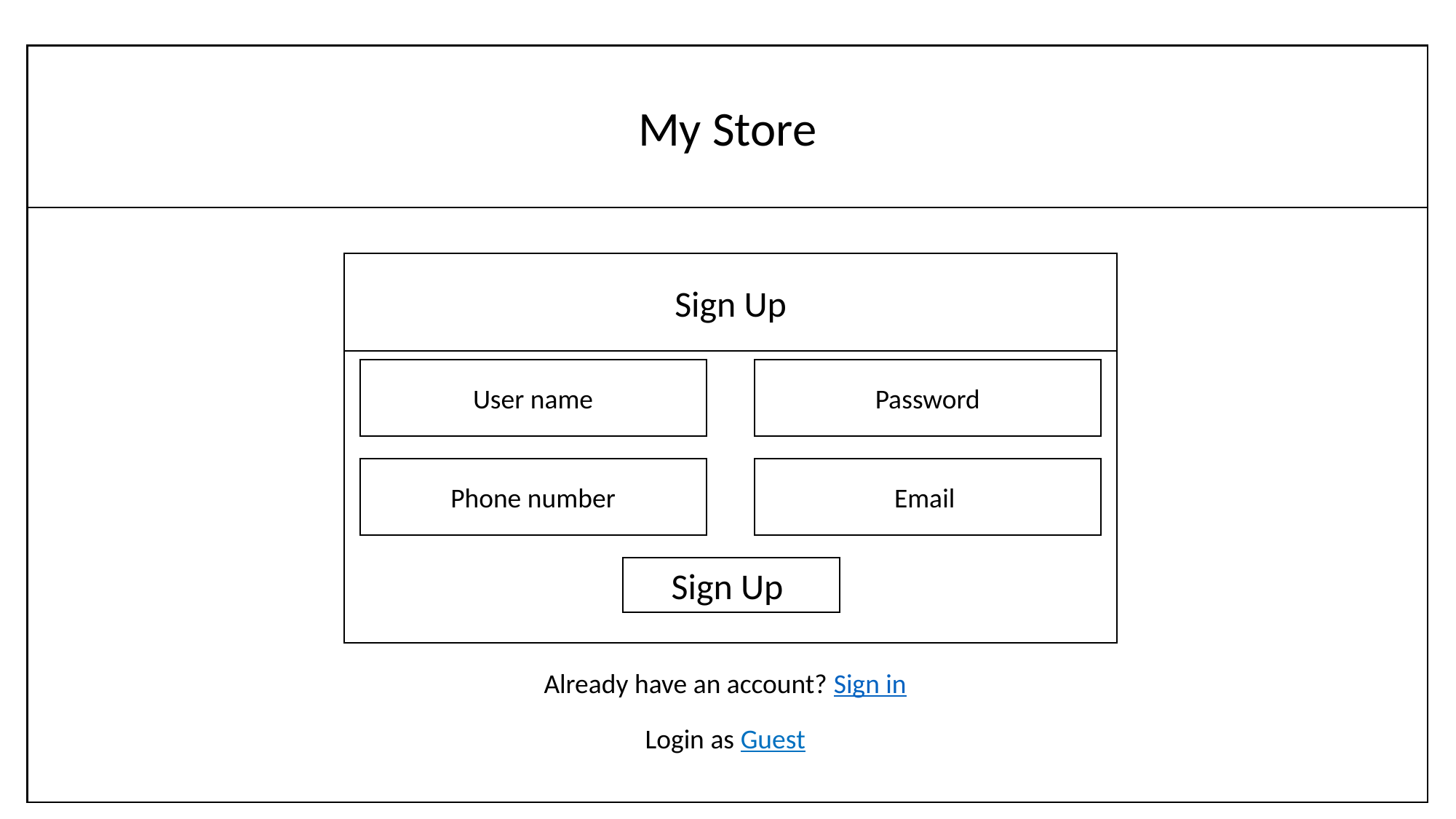

My Store

Sign Up
User name
Password
Phone number
Email
Sign Up
Already have an account? Sign in
Login as Guest